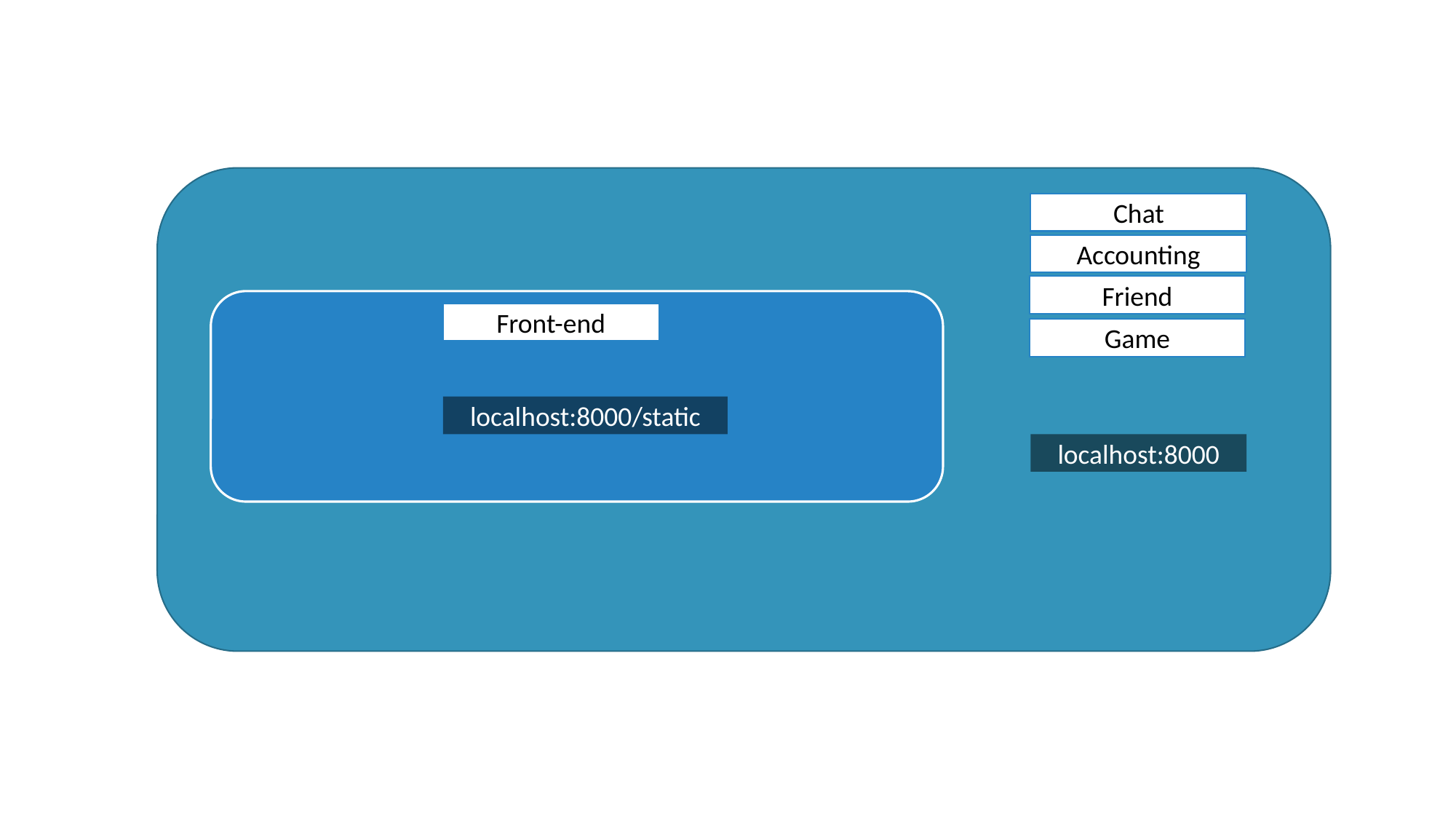

Chat
Accounting
Friend

Front-end
Game
localhost:8000/static
localhost:8000